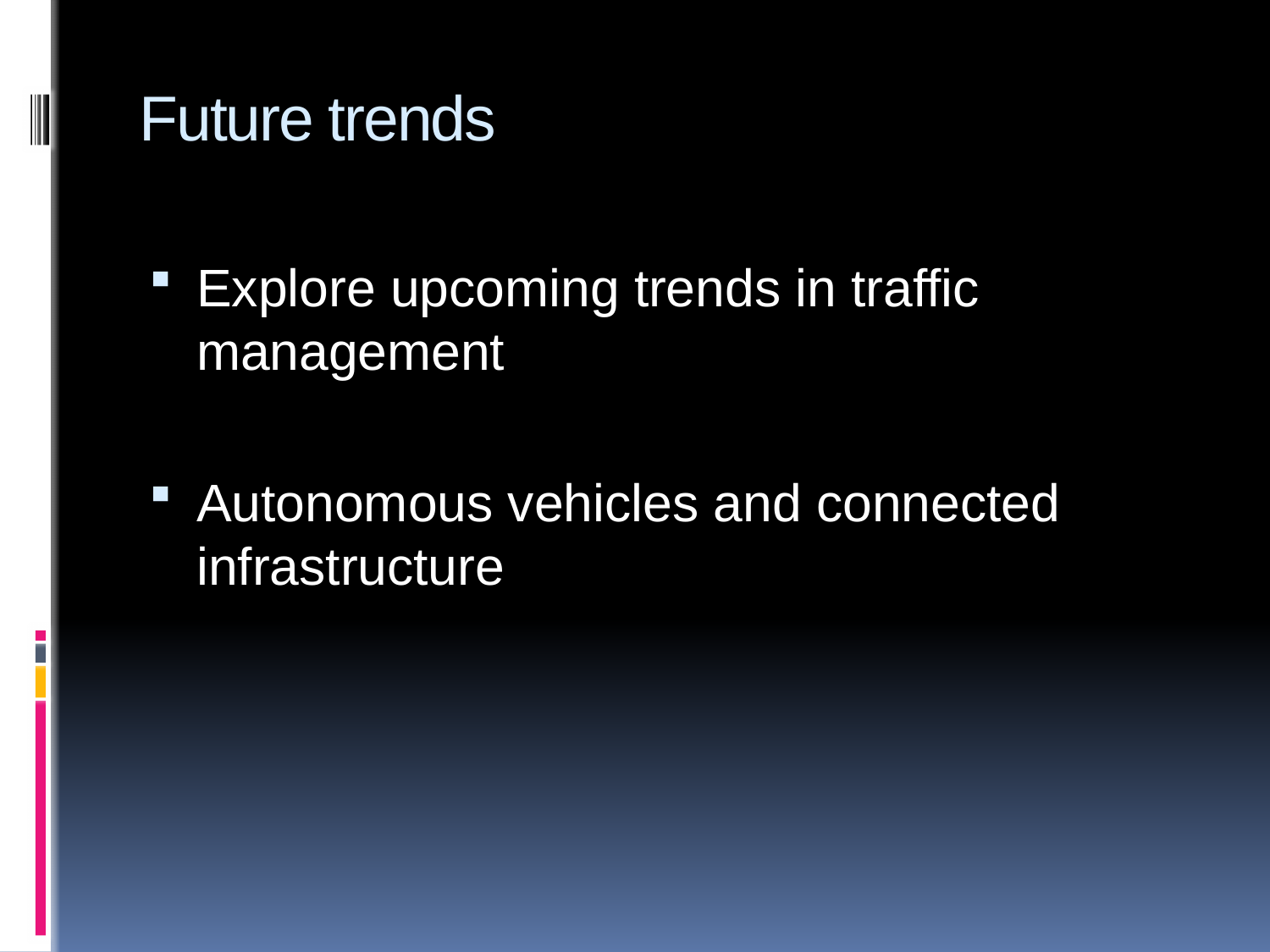

# Future trends
Explore upcoming trends in traffic management

Autonomous vehicles and connected infrastructure